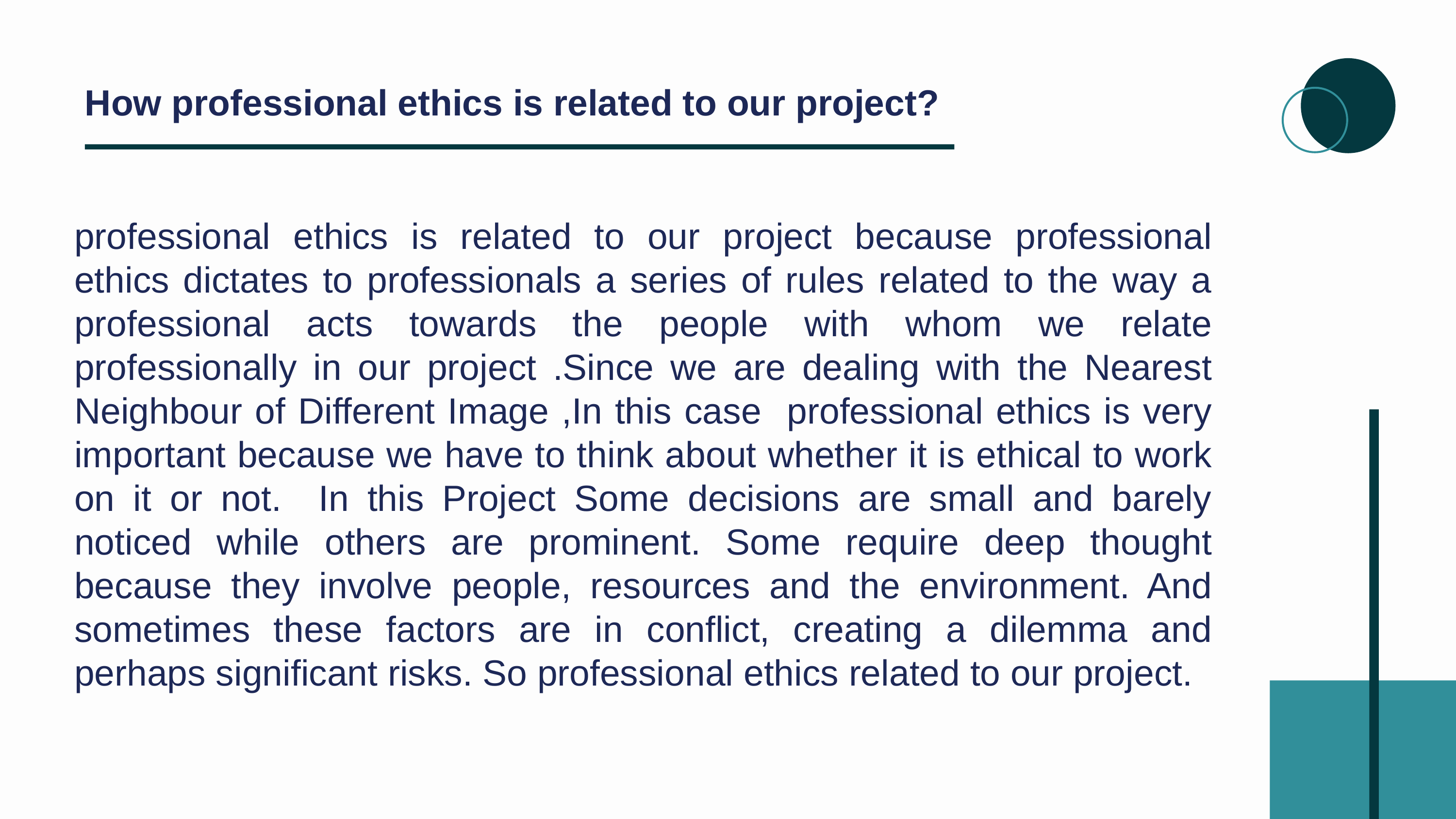

How professional ethics is related to our project?

professional ethics is related to our project because professional ethics dictates to professionals a series of rules related to the way a professional acts towards the people with whom we relate professionally in our project .Since we are dealing with the Nearest Neighbour of Different Image ,In this case  professional ethics is very important because we have to think about whether it is ethical to work on it or not.  In this Project Some decisions are small and barely noticed while others are prominent. Some require deep thought because they involve people, resources and the environment. And sometimes these factors are in conflict, creating a dilemma and perhaps significant risks. So professional ethics related to our project.